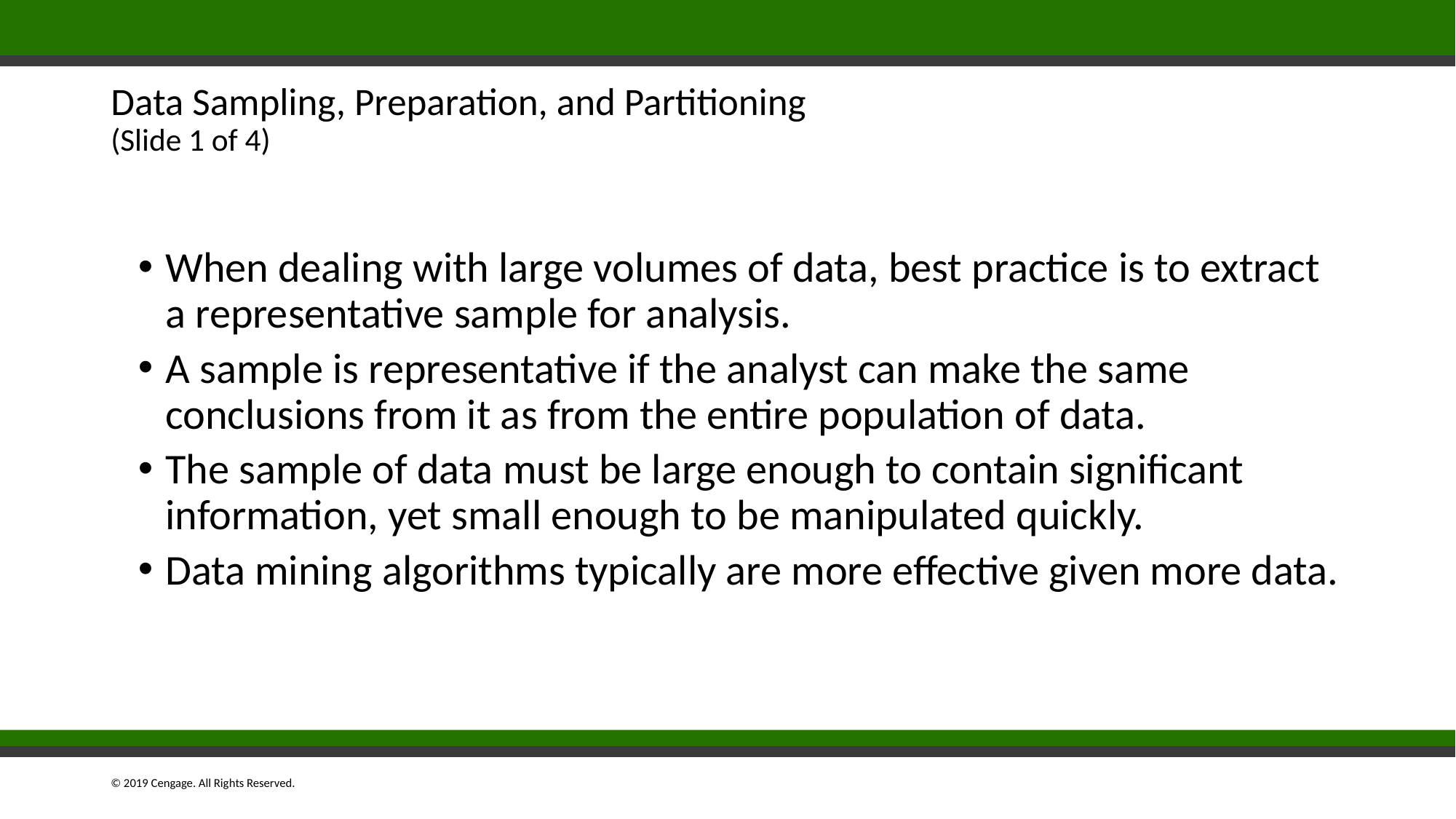

# Data Sampling, Preparation, and Partitioning (Slide 1 of 4)
When dealing with large volumes of data, best practice is to extract a representative sample for analysis.
A sample is representative if the analyst can make the same conclusions from it as from the entire population of data.
The sample of data must be large enough to contain significant information, yet small enough to be manipulated quickly.
Data mining algorithms typically are more effective given more data.